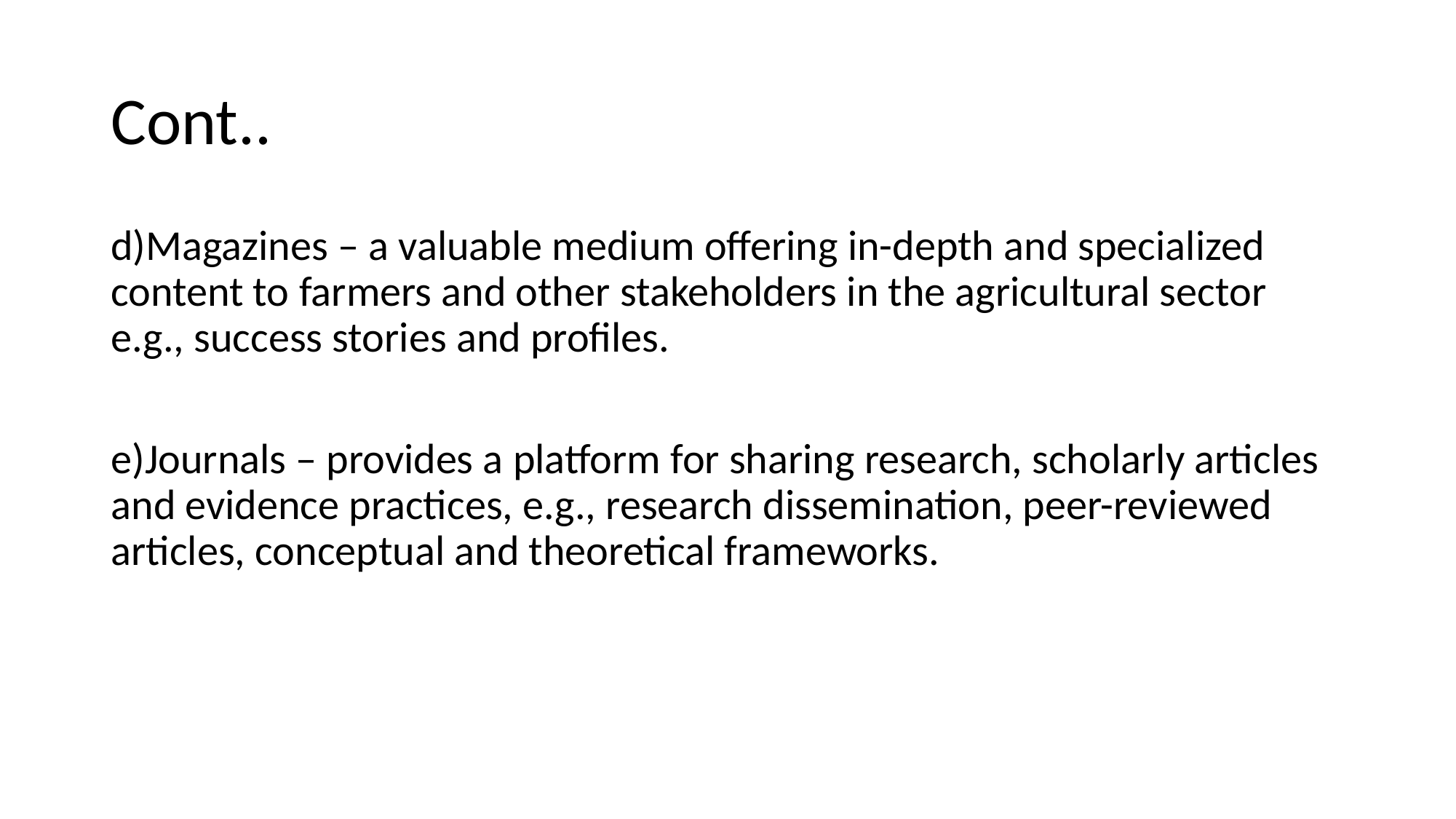

# Cont..
d)Magazines – a valuable medium offering in-depth and specialized content to farmers and other stakeholders in the agricultural sector e.g., success stories and profiles.

e)Journals – provides a platform for sharing research, scholarly articles and evidence practices, e.g., research dissemination, peer-reviewed articles, conceptual and theoretical frameworks.